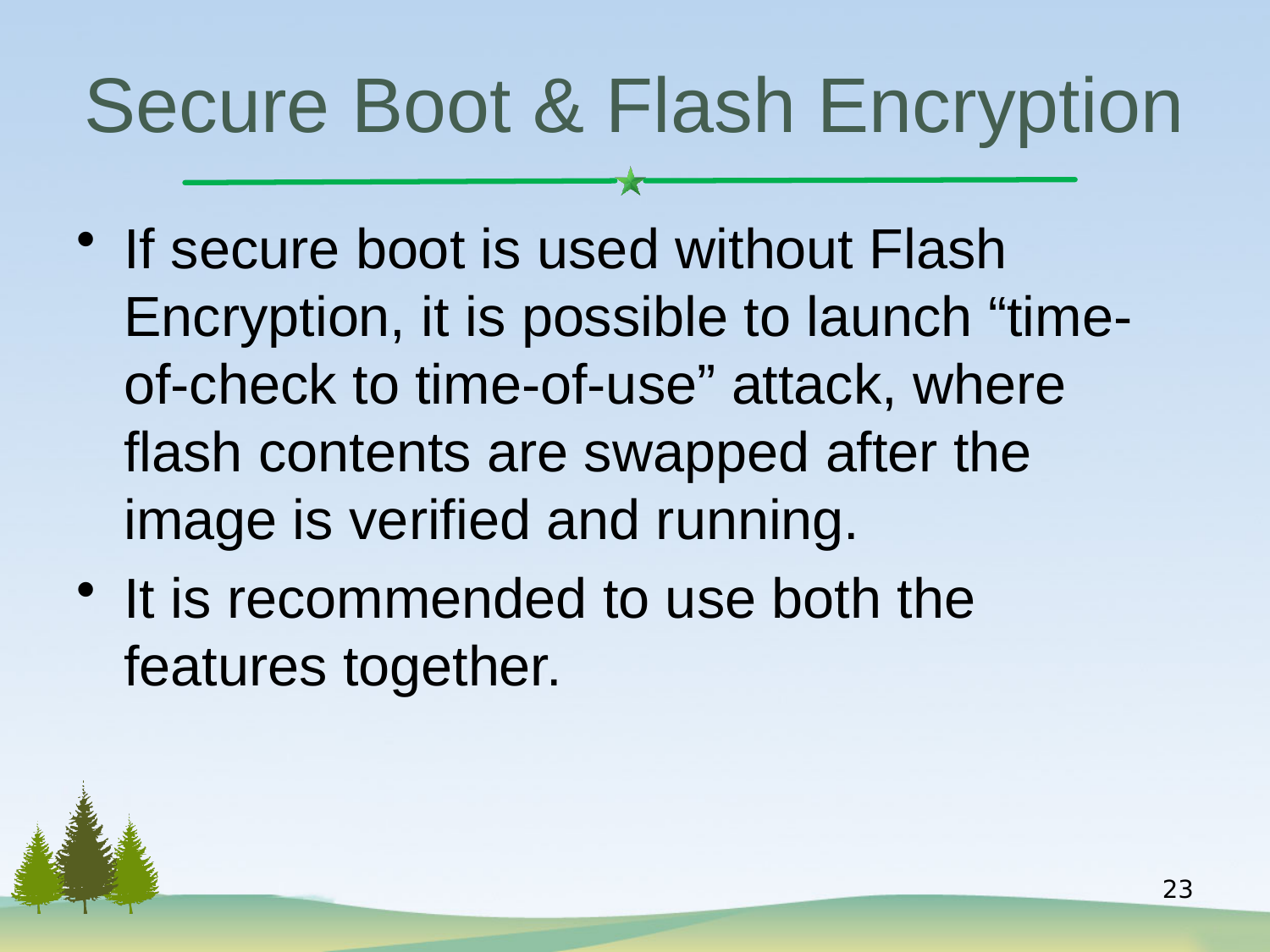

# Secure Boot & Flash Encryption
If secure boot is used without Flash Encryption, it is possible to launch “time-of-check to time-of-use” attack, where flash contents are swapped after the image is verified and running.
It is recommended to use both the features together.
23